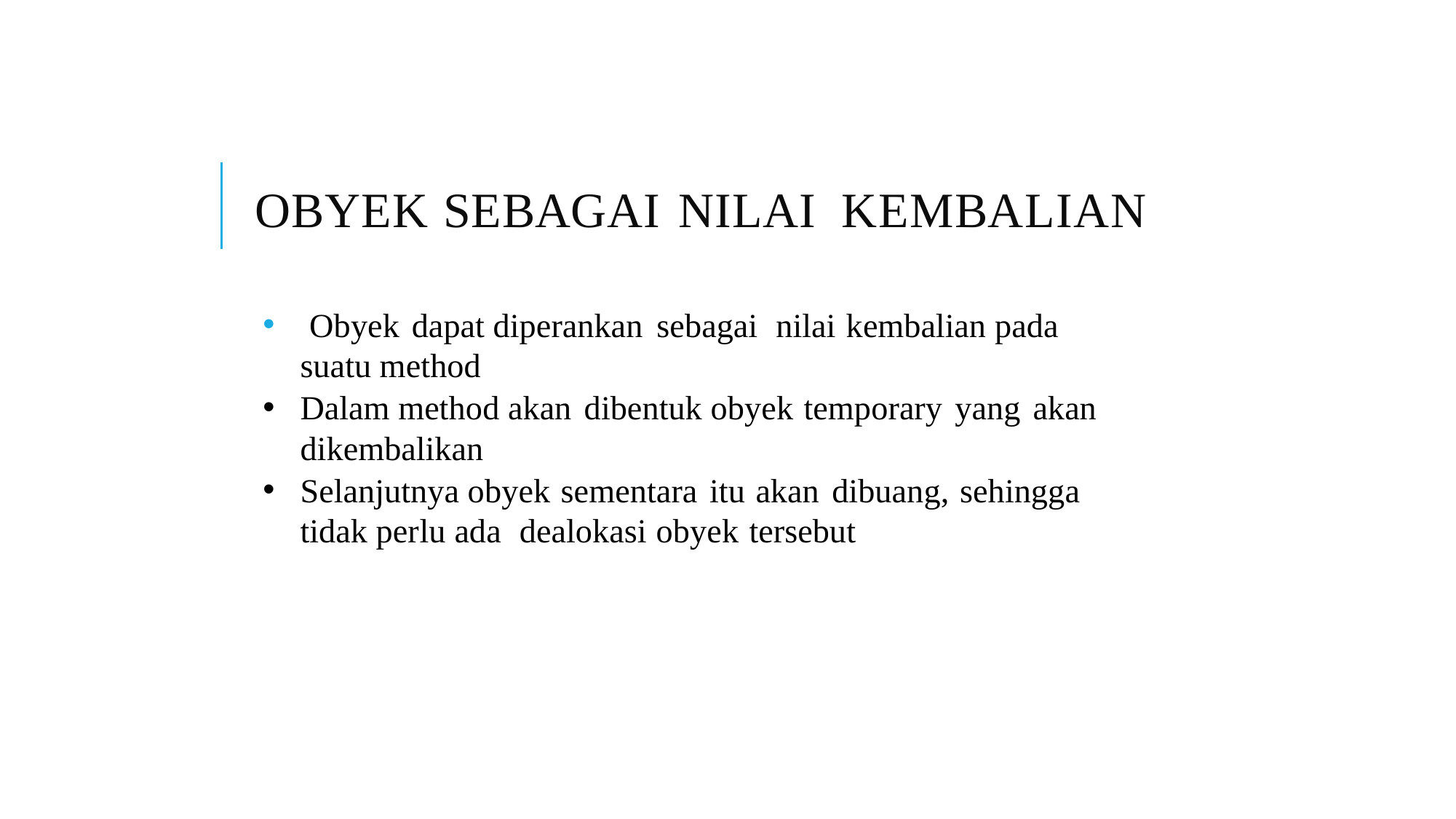

OBYEK SEBAGAI NILAI  KEMBALIAN
 Obyek dapat diperankan sebagai  nilai kembalian pada suatu method
Dalam method akan dibentuk obyek temporary yang akan dikembalikan
Selanjutnya obyek sementara itu akan dibuang, sehingga tidak perlu ada  dealokasi obyek tersebut